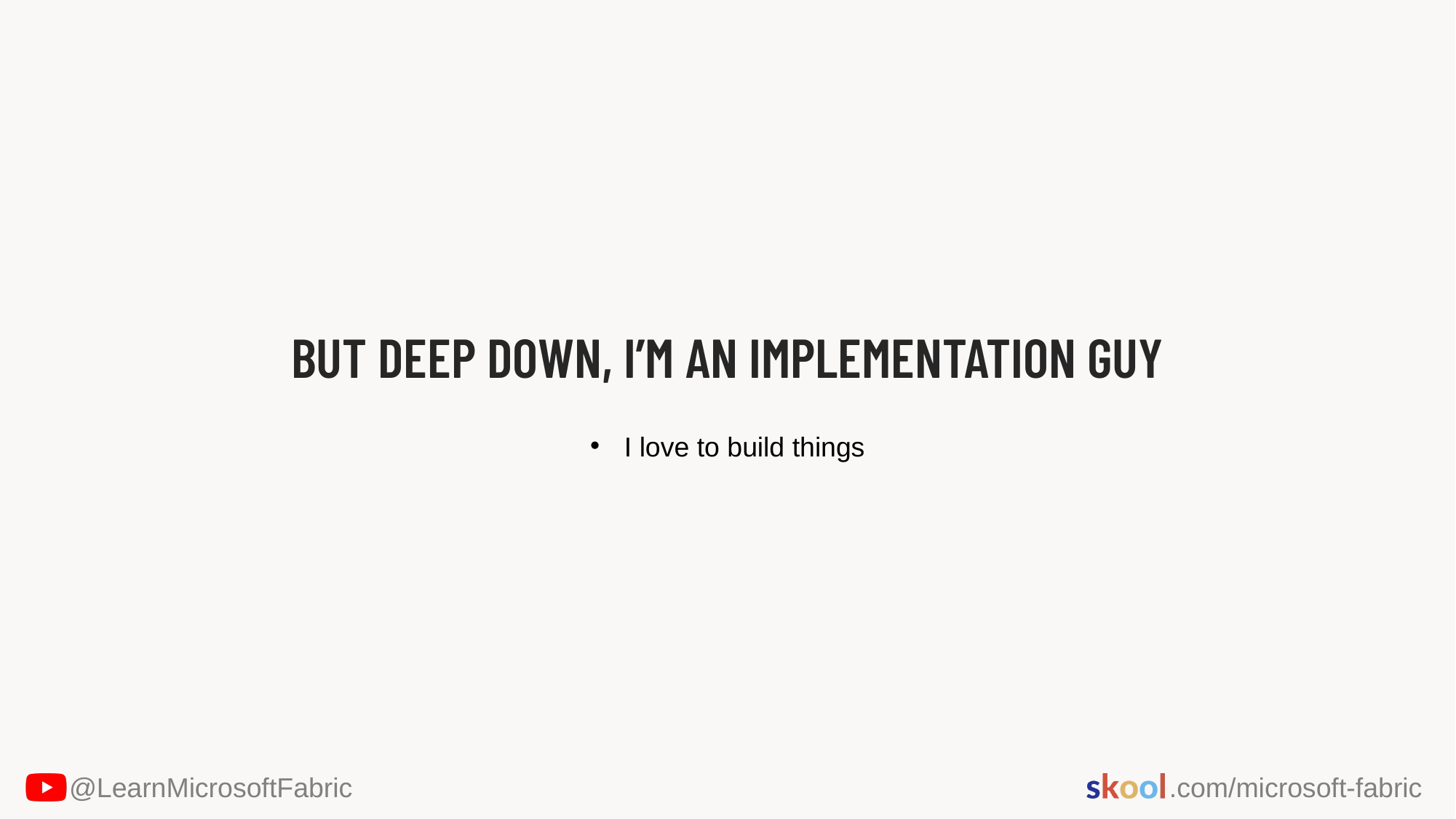

BUT DEEP DOWN, I’M AN IMPLEMENTATION GUY
I love to build things